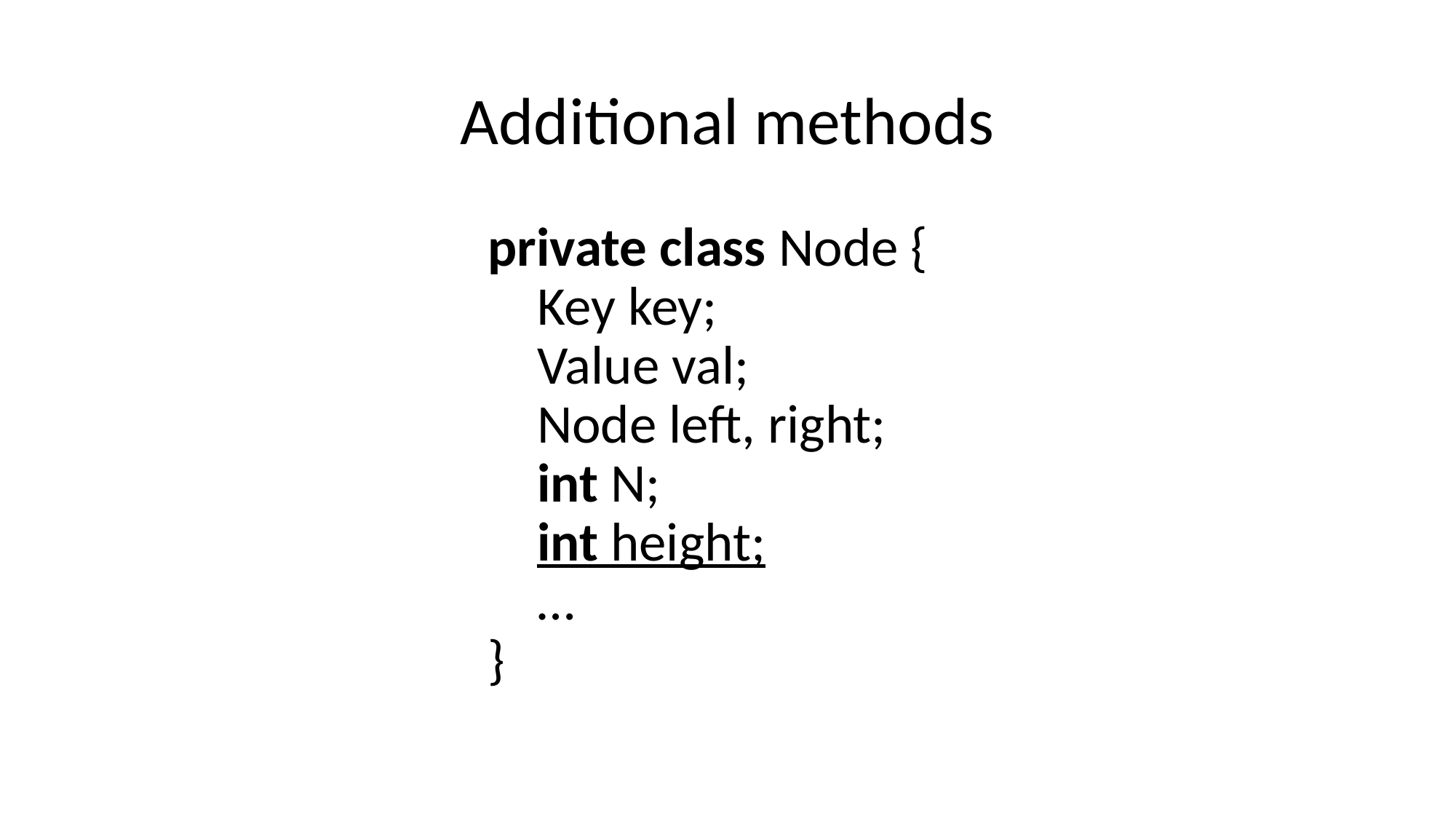

# Additional methods
private class Node {
    Key key;
    Value val;
    Node left, right;
    int N;
    int height;
    …
}